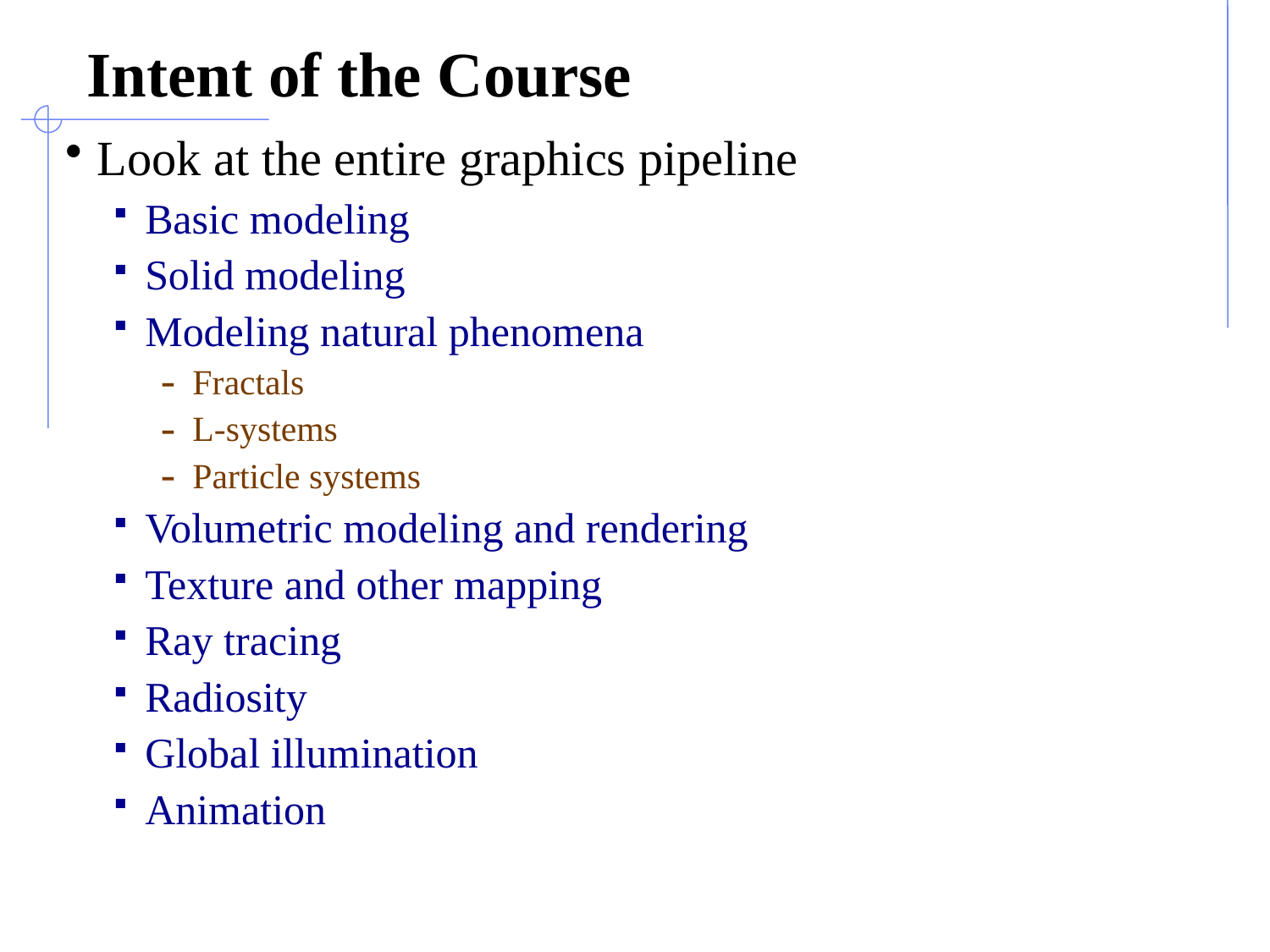

# Intent of the Course
Look at the entire graphics pipeline
Basic modeling
Solid modeling
Modeling natural phenomena
Fractals
L-systems
Particle systems
Volumetric modeling and rendering
Texture and other mapping
Ray tracing
Radiosity
Global illumination
Animation